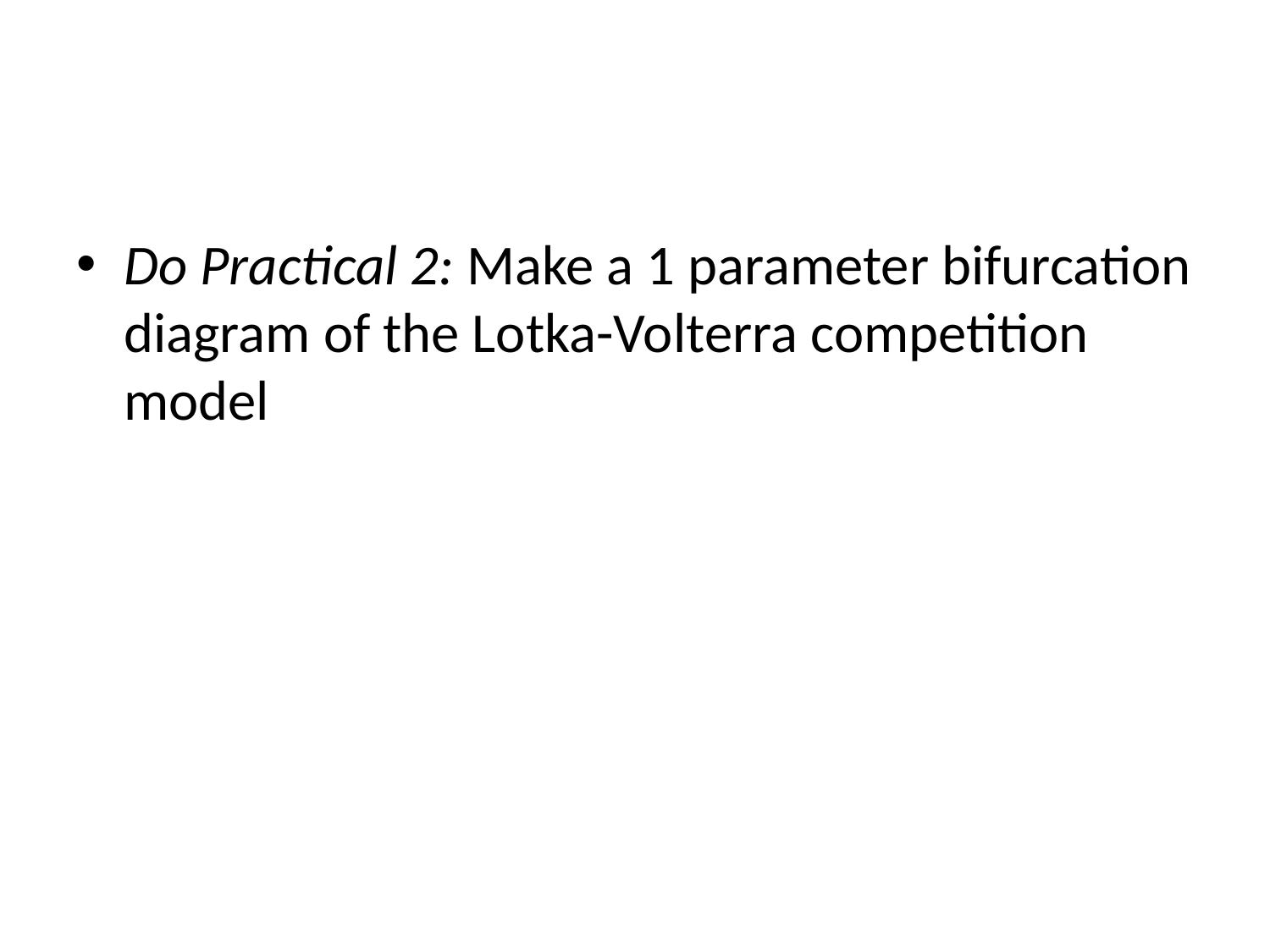

#
Do Practical 2: Make a 1 parameter bifurcation diagram of the Lotka-Volterra competition model